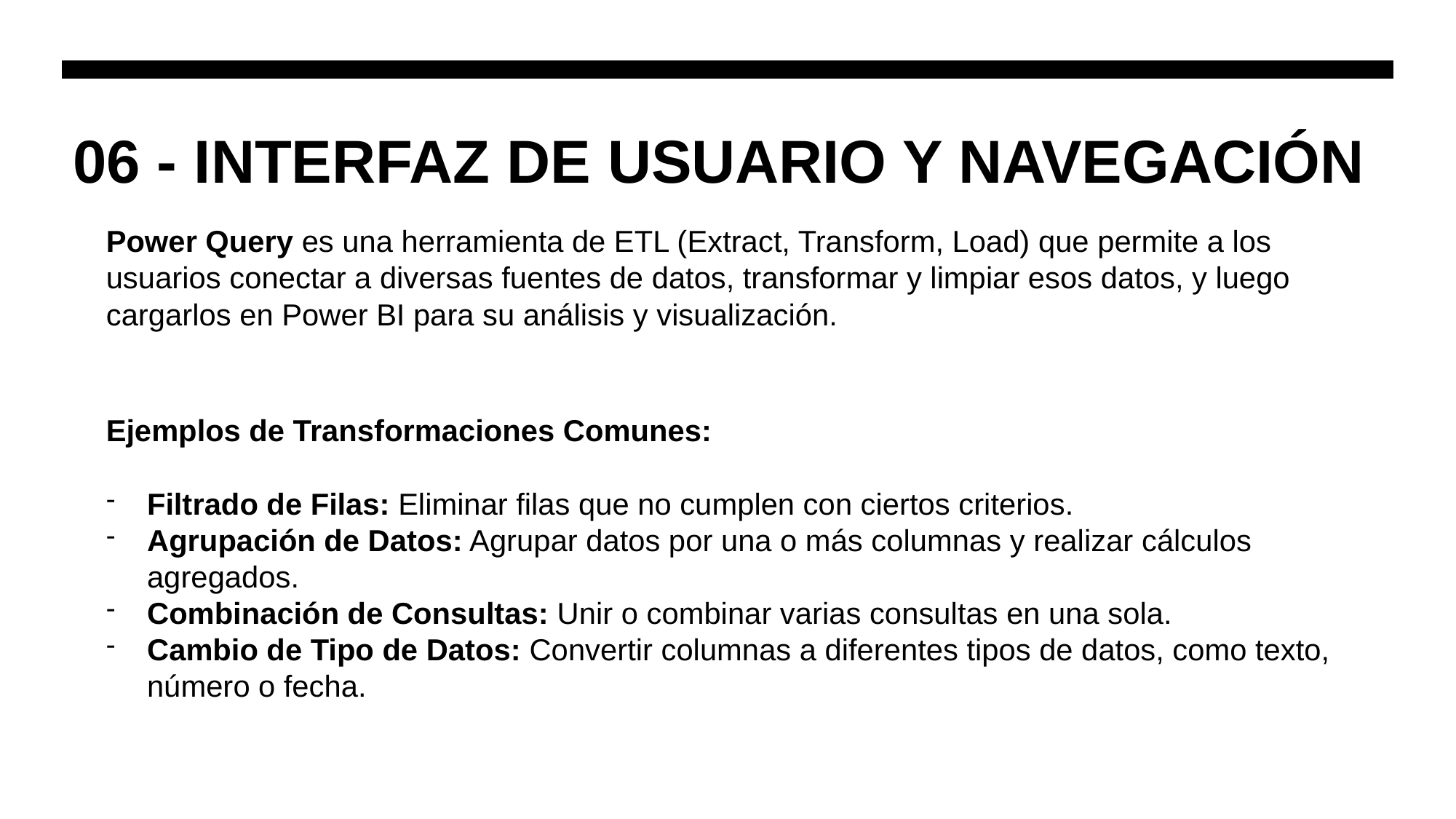

# 06 - INTERFAZ DE USUARIO Y NAVEGACIÓN
Power Query es una herramienta de ETL (Extract, Transform, Load) que permite a los usuarios conectar a diversas fuentes de datos, transformar y limpiar esos datos, y luego cargarlos en Power BI para su análisis y visualización.

Ejemplos de Transformaciones Comunes:

Filtrado de Filas: Eliminar filas que no cumplen con ciertos criterios.
Agrupación de Datos: Agrupar datos por una o más columnas y realizar cálculos agregados.
Combinación de Consultas: Unir o combinar varias consultas en una sola.
Cambio de Tipo de Datos: Convertir columnas a diferentes tipos de datos, como texto, número o fecha.